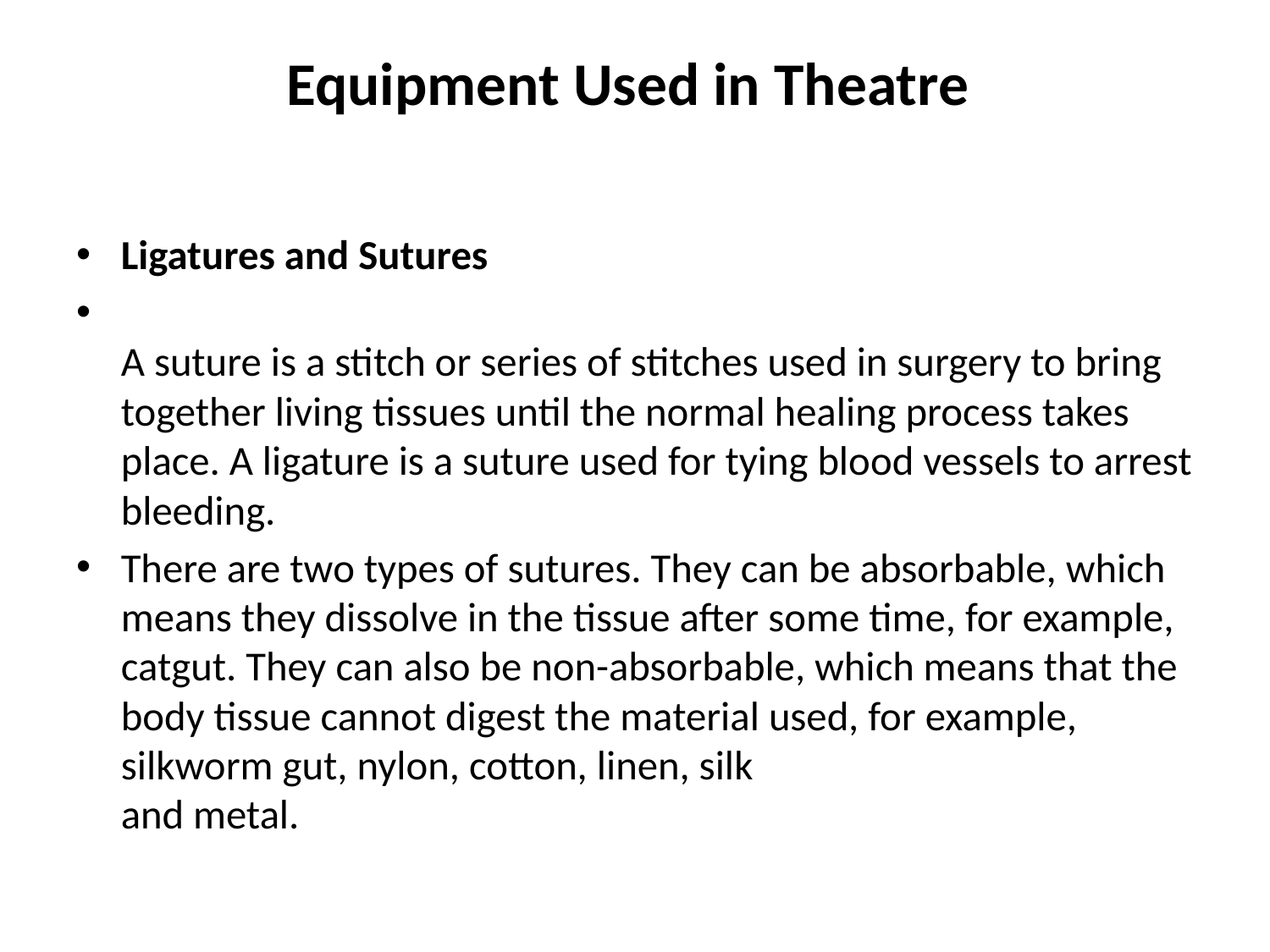

# Equipment Used in Theatre
Ligatures and Sutures
A suture is a stitch or series of stitches used in surgery to bring together living tissues until the normal healing process takes place. A ligature is a suture used for tying blood vessels to arrest bleeding.
There are two types of sutures. They can be absorbable, which means they dissolve in the tissue after some time, for example, catgut. They can also be non-absorbable, which means that the body tissue cannot digest the material used, for example, silkworm gut, nylon, cotton, linen, silk
and metal.